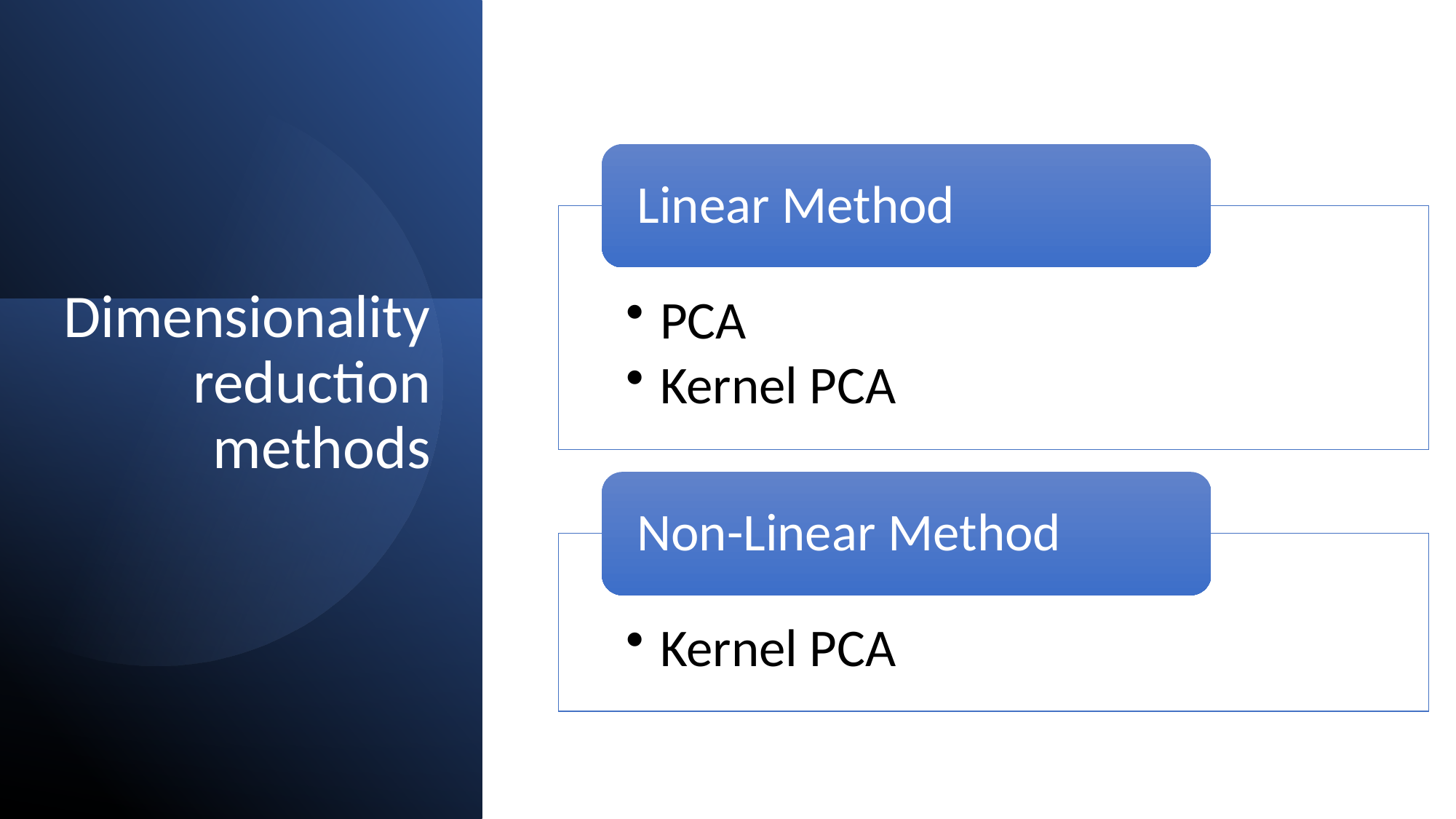

PCA
Kernel PCA
Linear Method
Kernel PCA
Non-Linear Method

# Dimensionality reduction methods